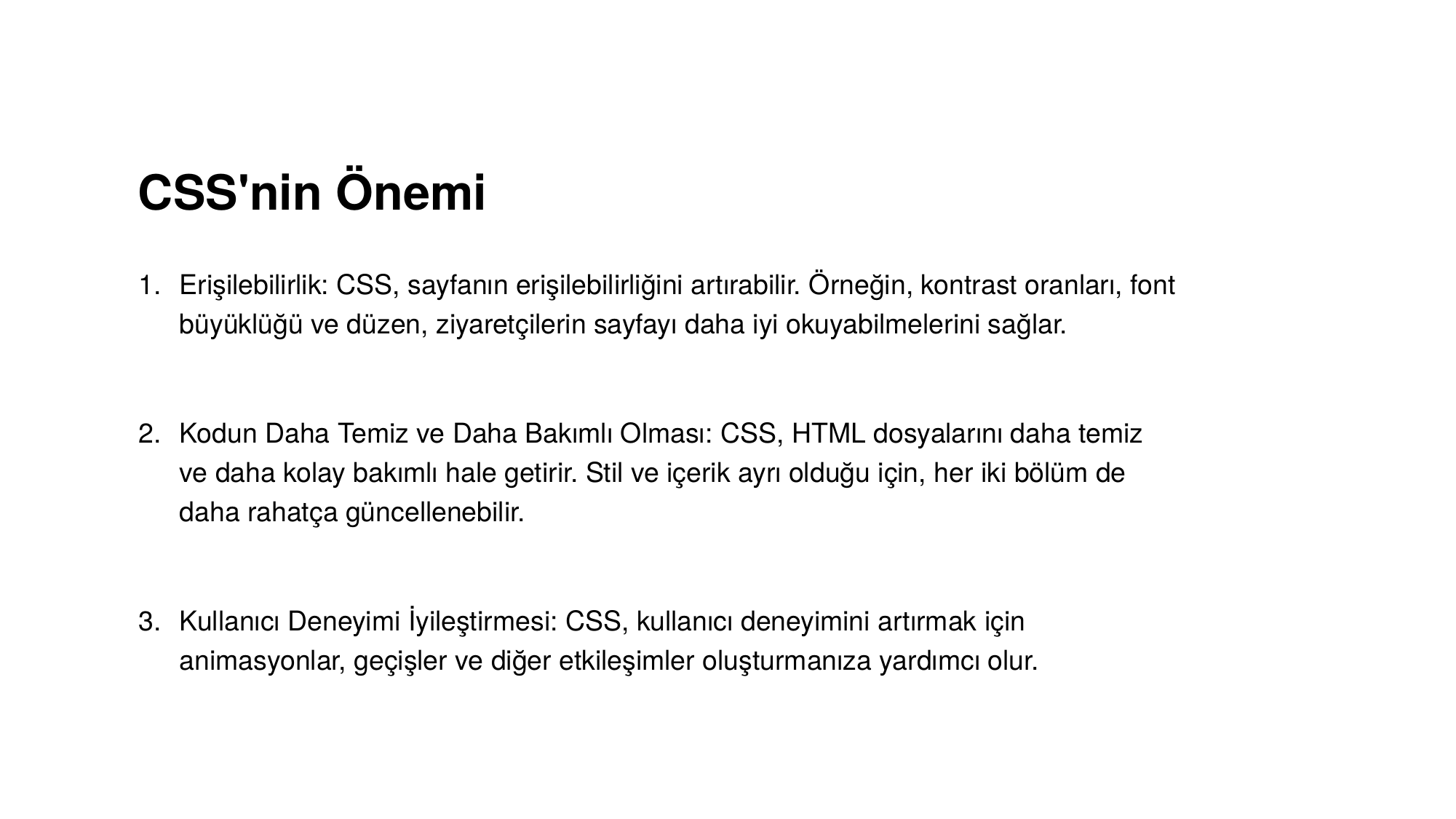

# CSS'nin Önemi
Erişilebilirlik: CSS, sayfanın erişilebilirliğini artırabilir. Örneğin, kontrast oranları, font büyüklüğü ve düzen, ziyaretçilerin sayfayı daha iyi okuyabilmelerini sağlar.

Kodun Daha Temiz ve Daha Bakımlı Olması: CSS, HTML dosyalarını daha temiz ve daha kolay bakımlı hale getirir. Stil ve içerik ayrı olduğu için, her iki bölüm de daha rahatça güncellenebilir.

Kullanıcı Deneyimi İyileştirmesi: CSS, kullanıcı deneyimini artırmak için animasyonlar, geçişler ve diğer etkileşimler oluşturmanıza yardımcı olur.